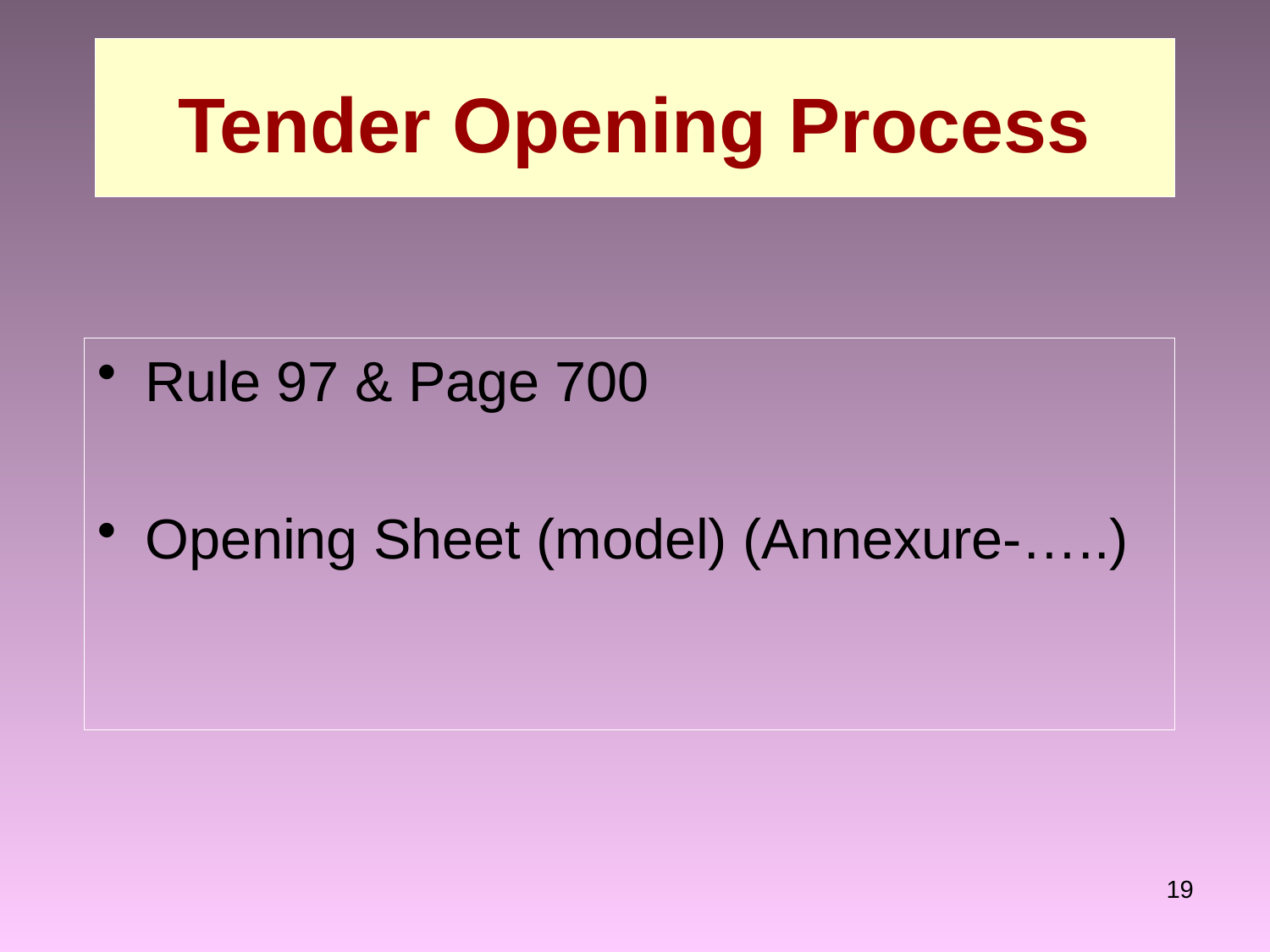

# Tender Opening Process
Rule 97 & Page 700

Opening Sheet (model) (Annexure-…..)
19